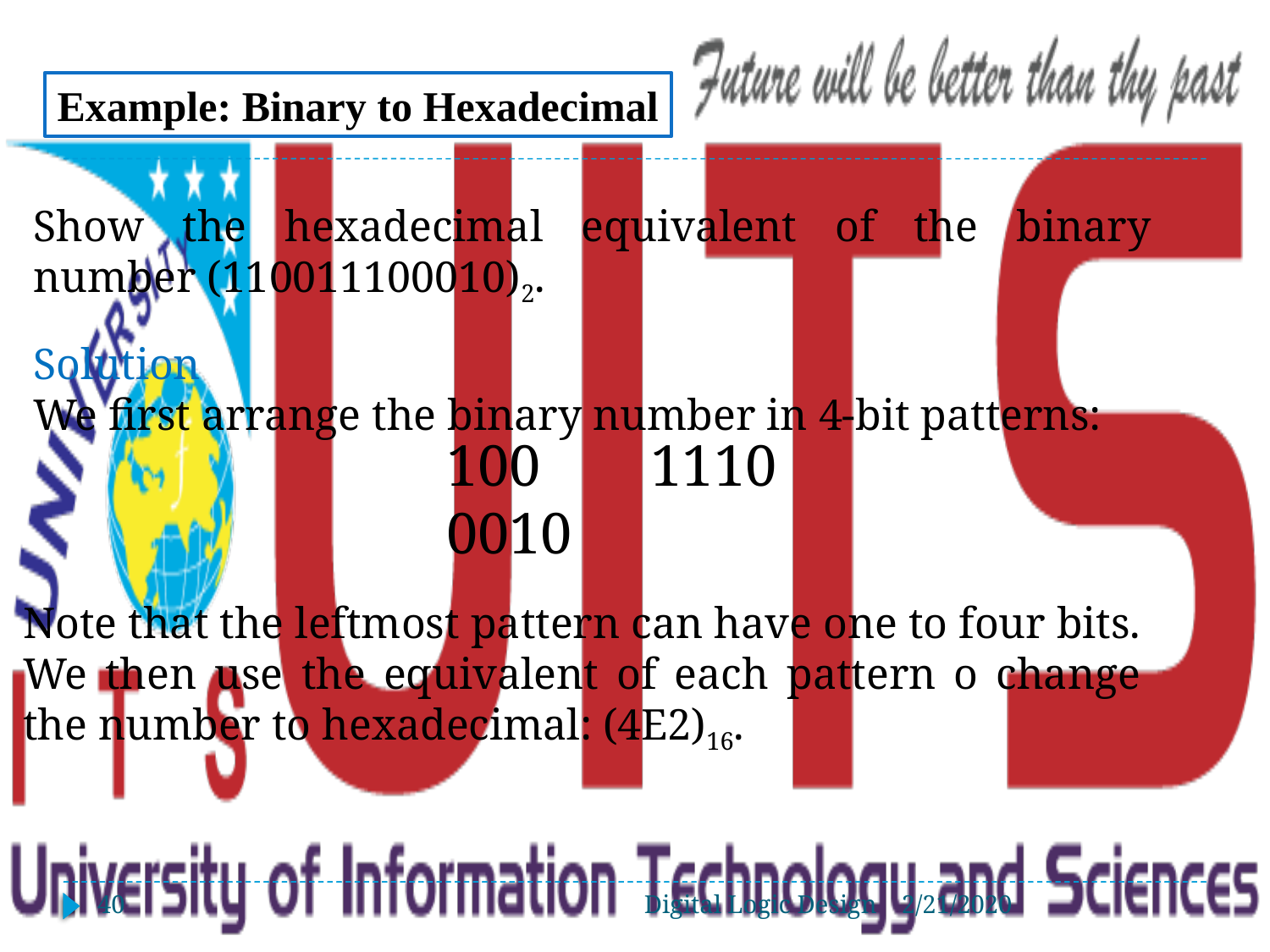

Example: Binary to Hexadecimal
Show the hexadecimal equivalent of the binary number (110011100010)2.
Solution
We first arrange the binary number in 4-bit patterns:
100    1110     0010
Note that the leftmost pattern can have one to four bits. We then use the equivalent of each pattern o change the number to hexadecimal: (4E2)16.
40
Digital Logic Design
2/21/2020